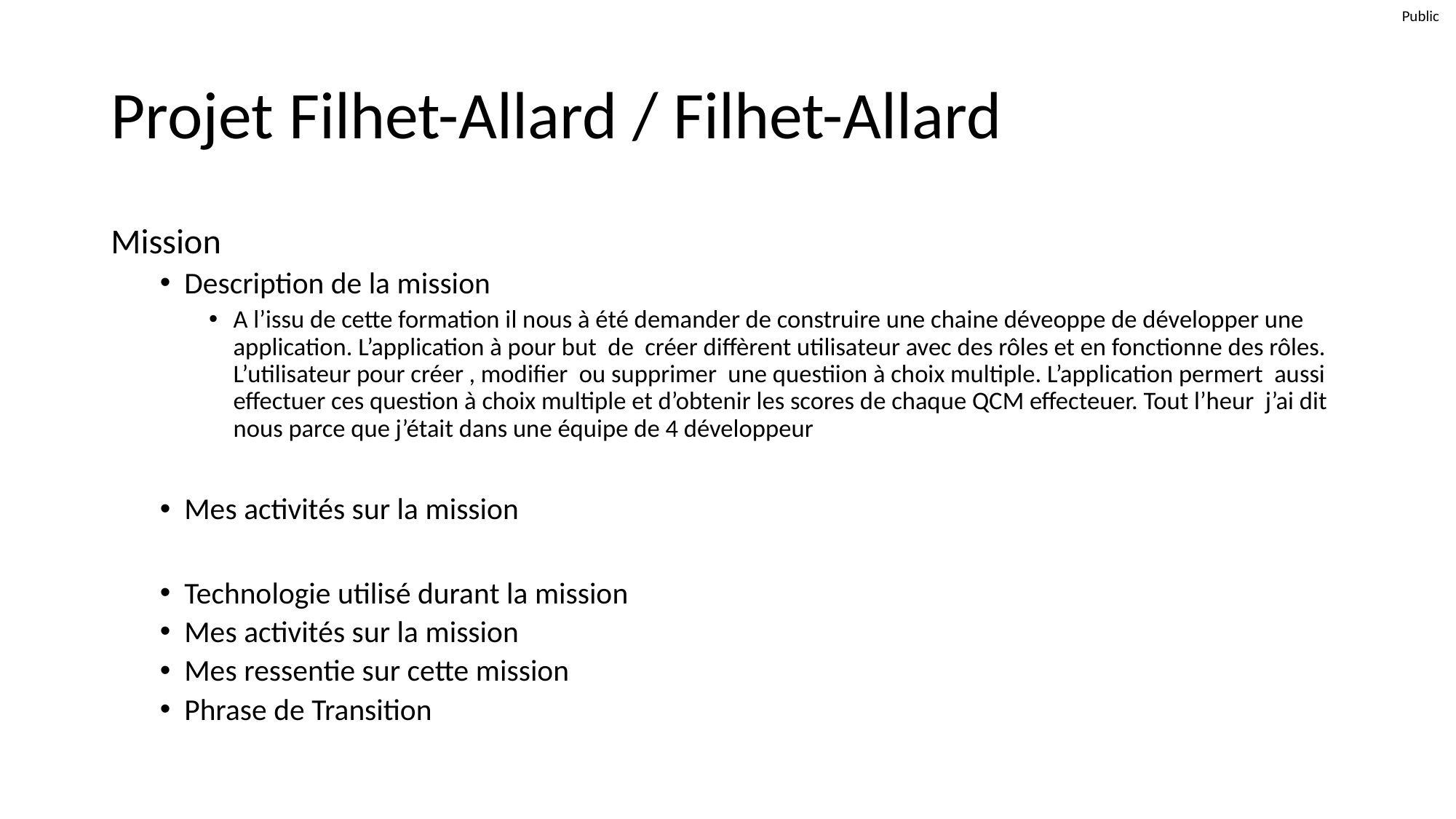

# Projet Filhet-Allard / Filhet-Allard
Mission
Description de la mission
A l’issu de cette formation il nous à été demander de construire une chaine déveoppe de développer une application. L’application à pour but  de  créer diffèrent utilisateur avec des rôles et en fonctionne des rôles. L’utilisateur pour créer , modifier  ou supprimer  une questiion à choix multiple. L’application permert  aussi effectuer ces question à choix multiple et d’obtenir les scores de chaque QCM effecteuer. Tout l’heur  j’ai dit nous parce que j’était dans une équipe de 4 développeur

Mes activités sur la mission

Technologie utilisé durant la mission
Mes activités sur la mission
Mes ressentie sur cette mission
Phrase de Transition